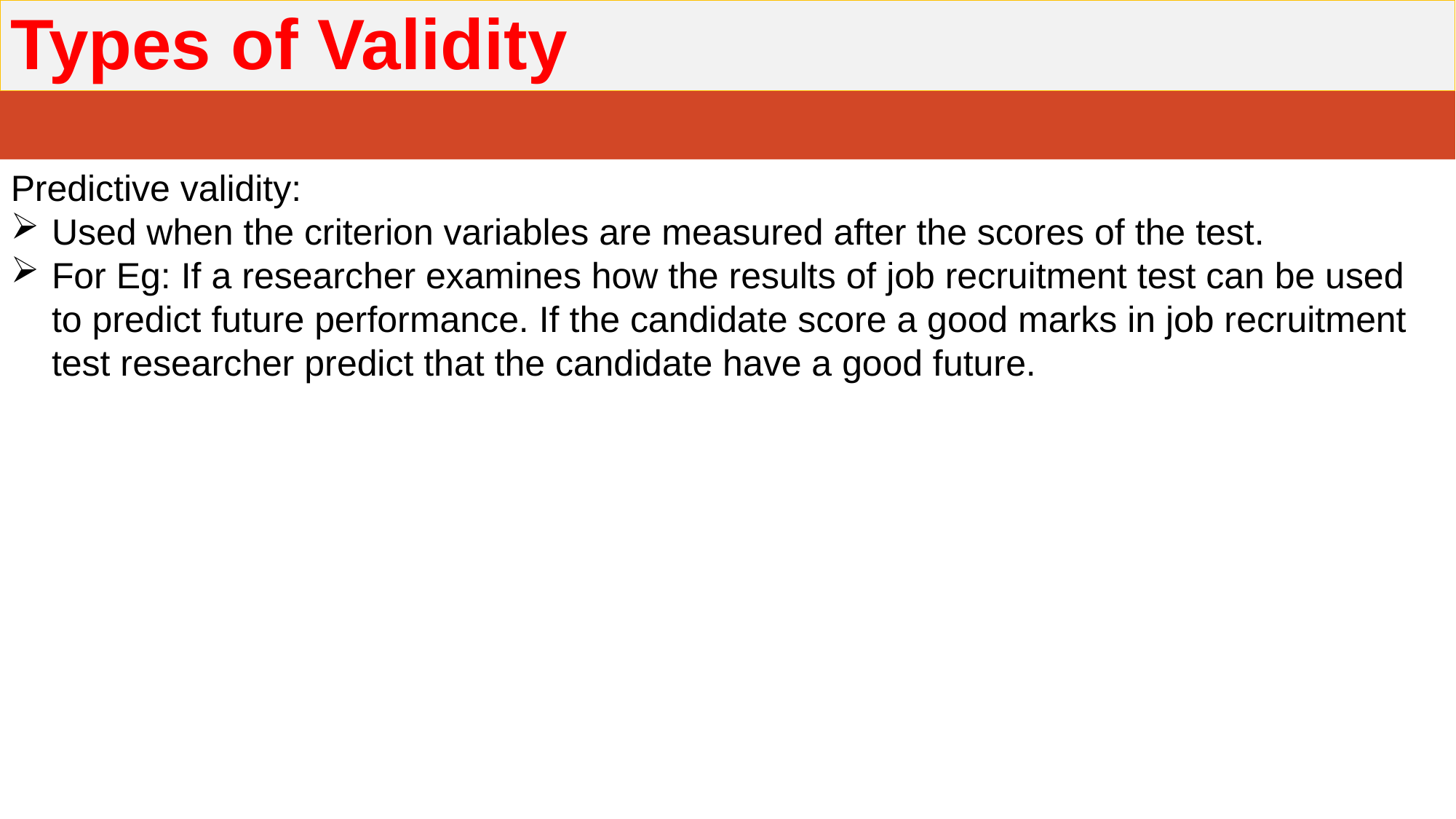

# Types of Validity
Predictive validity:
Used when the criterion variables are measured after the scores of the test.
For Eg: If a researcher examines how the results of job recruitment test can be used to predict future performance. If the candidate score a good marks in job recruitment test researcher predict that the candidate have a good future.